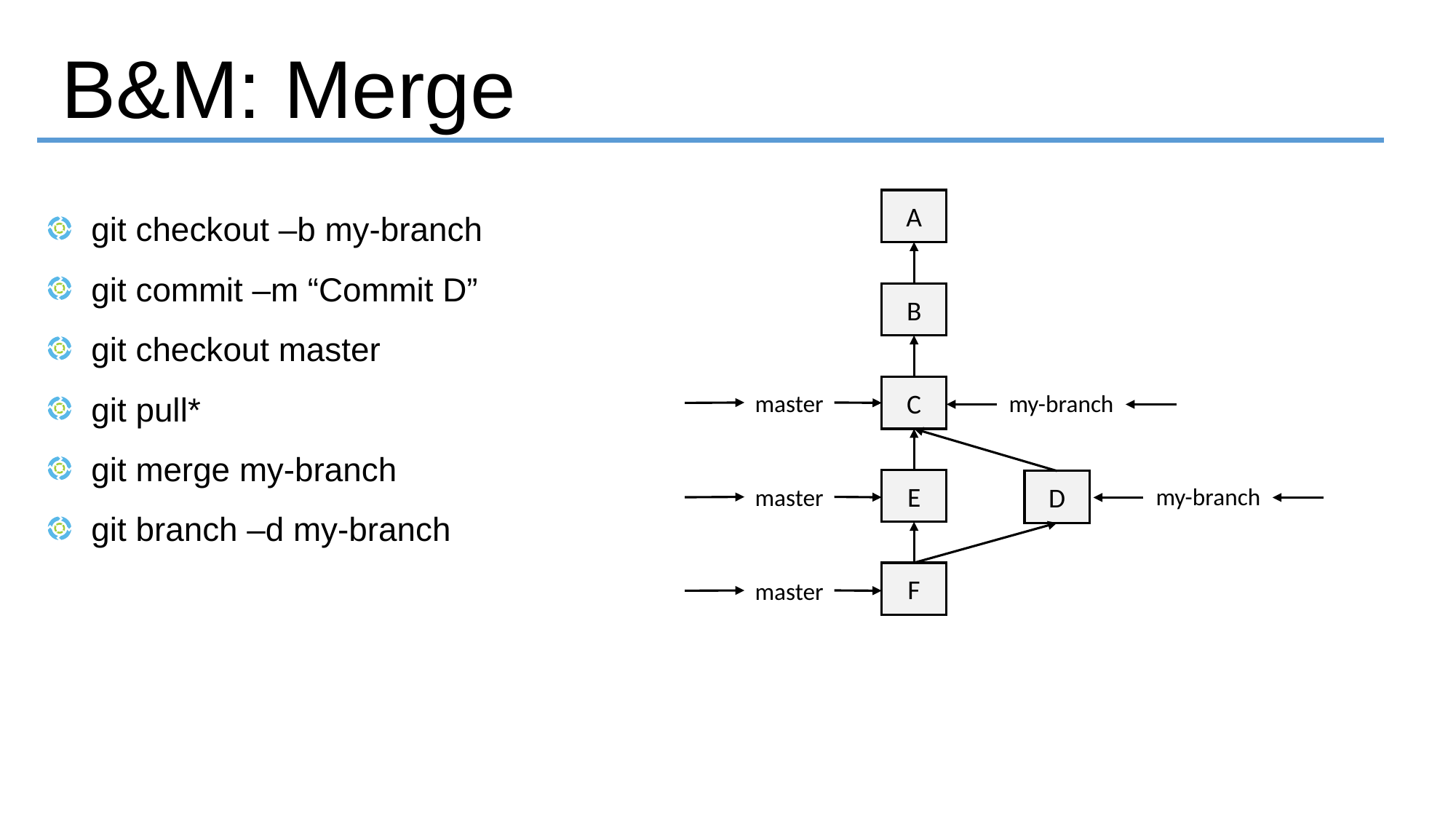

B&M: Merge
 git checkout –b my-branch
 git commit –m “Commit D”
 git checkout master
 git pull*
 git merge my-branch
 git branch –d my-branch
A
B
C
master
my-branch
E
D
my-branch
master
F
master